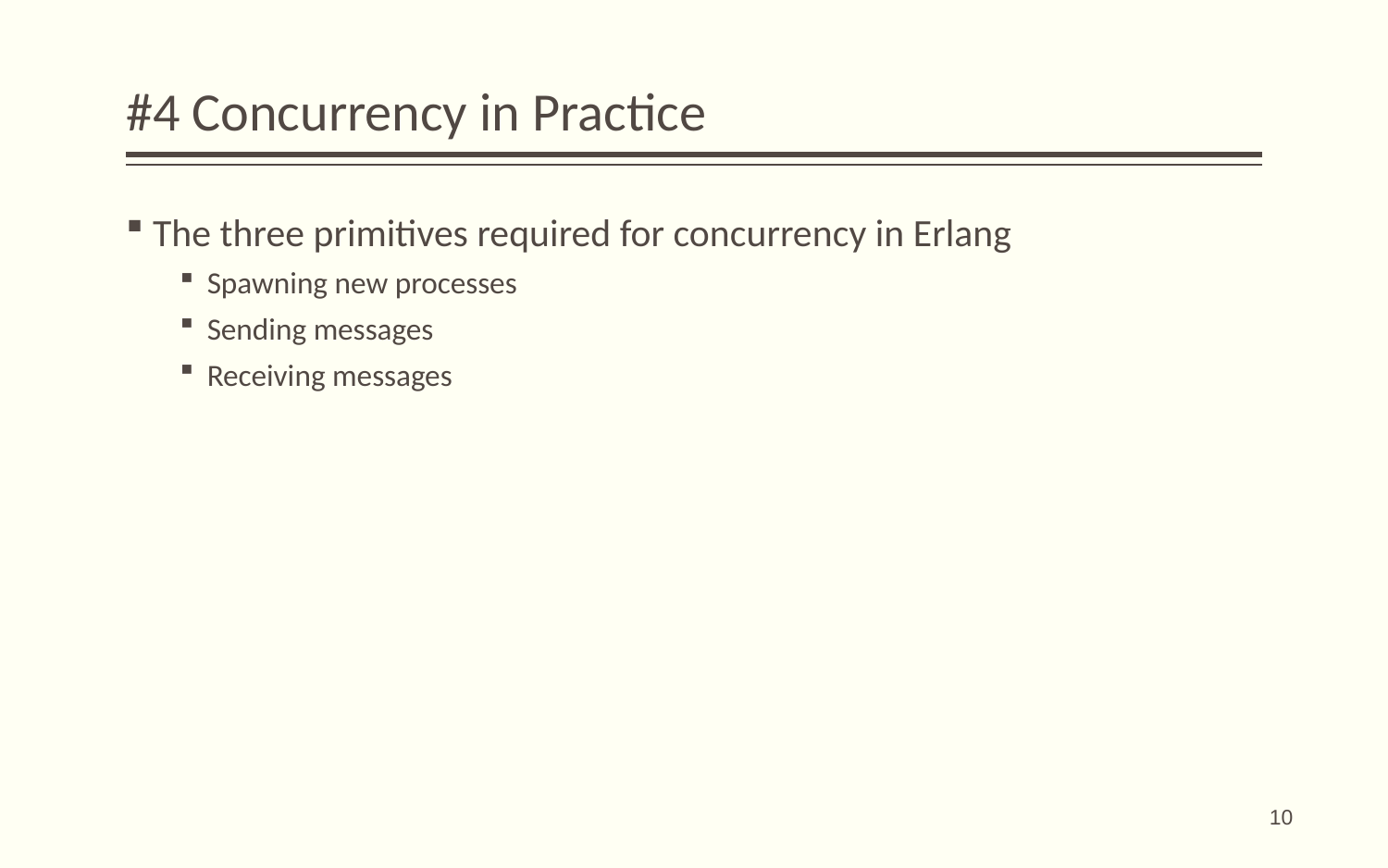

# #4 Concurrency in Practice
The three primitives required for concurrency in Erlang
Spawning new processes
Sending messages
Receiving messages